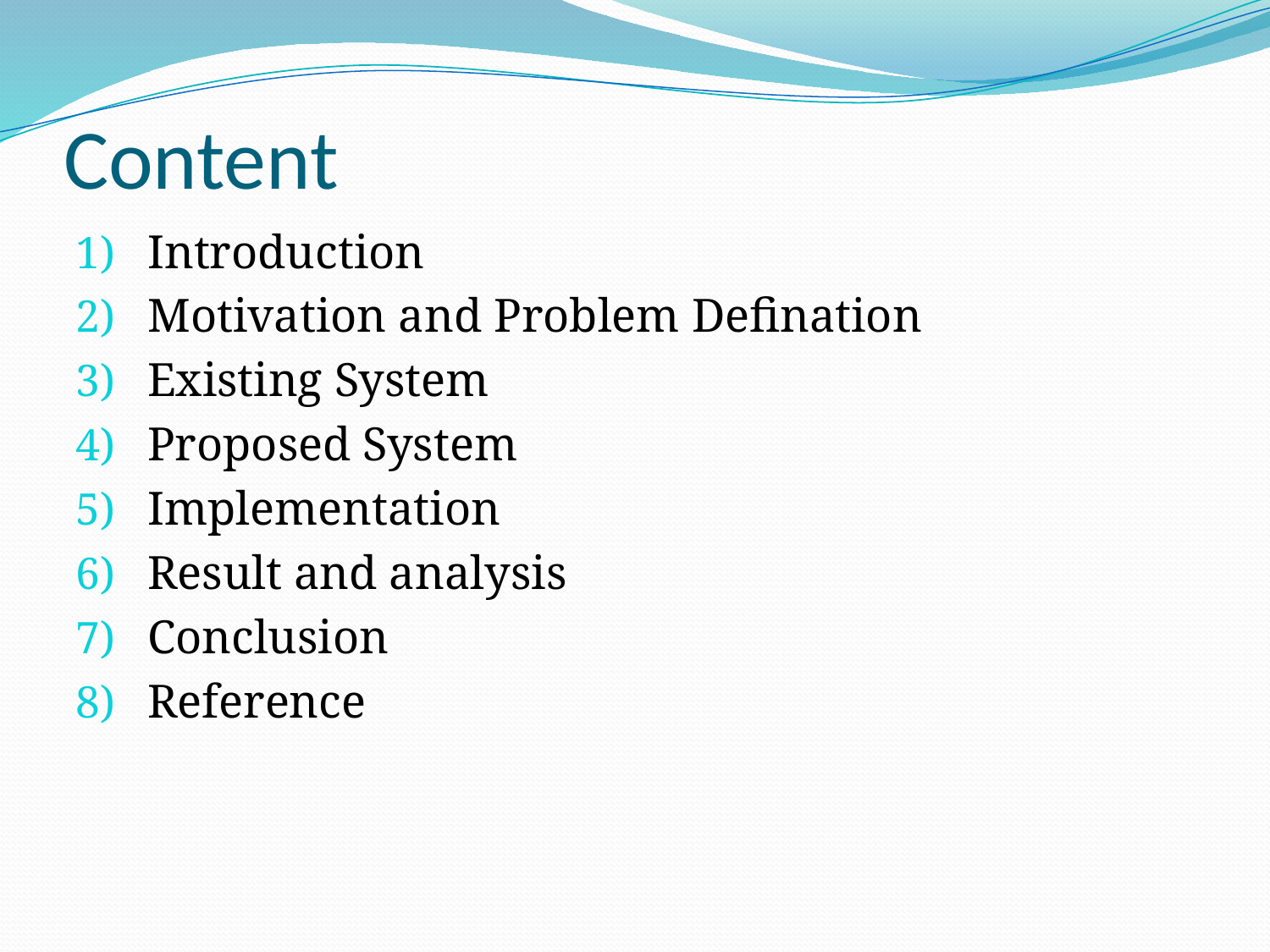

# Content
Introduction
Motivation and Problem Defination
Existing System
Proposed System
Implementation
Result and analysis
Conclusion
Reference